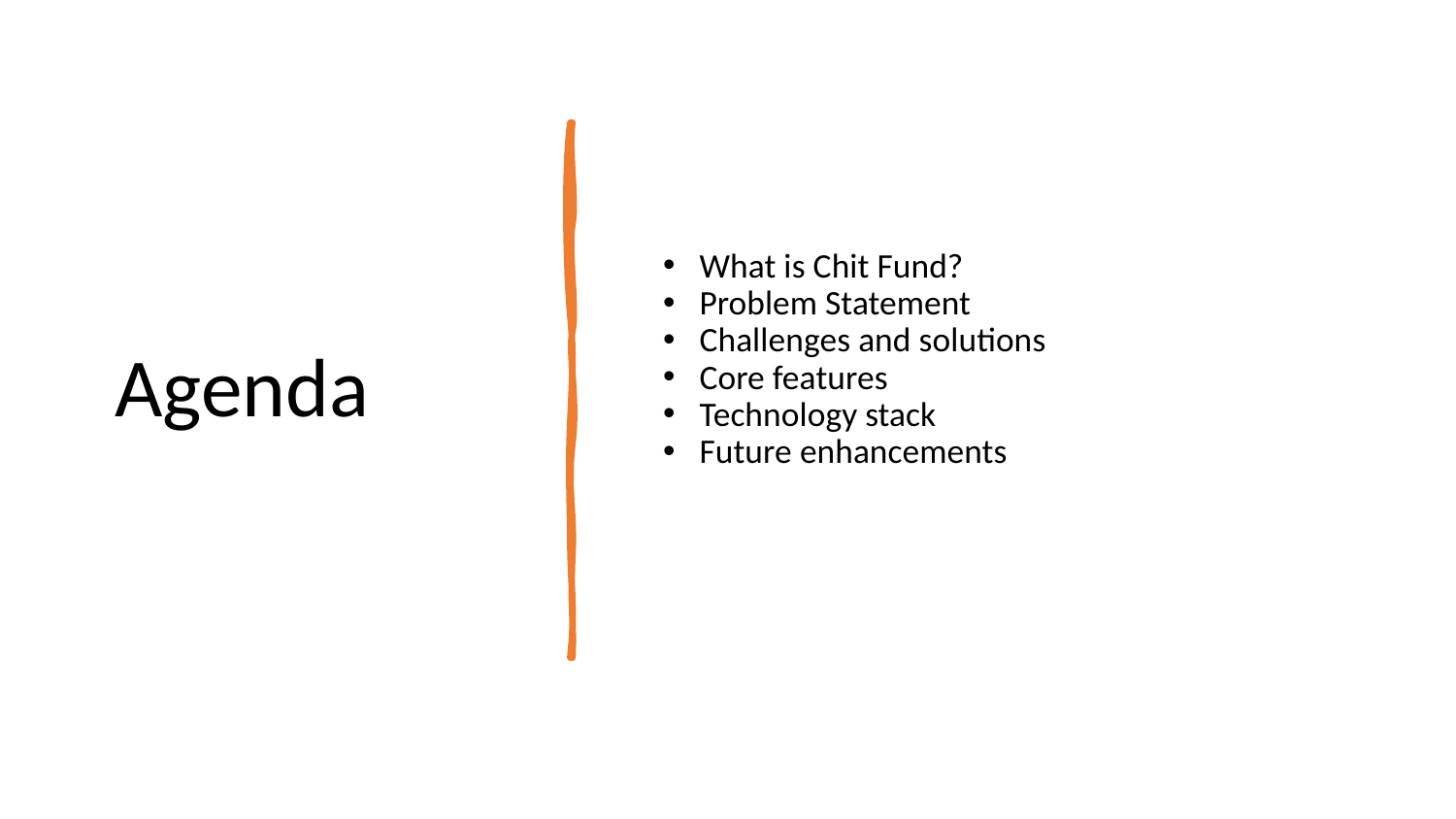

# Agenda
What is Chit Fund?
Problem Statement
Challenges and solutions
Core features
Technology stack
Future enhancements